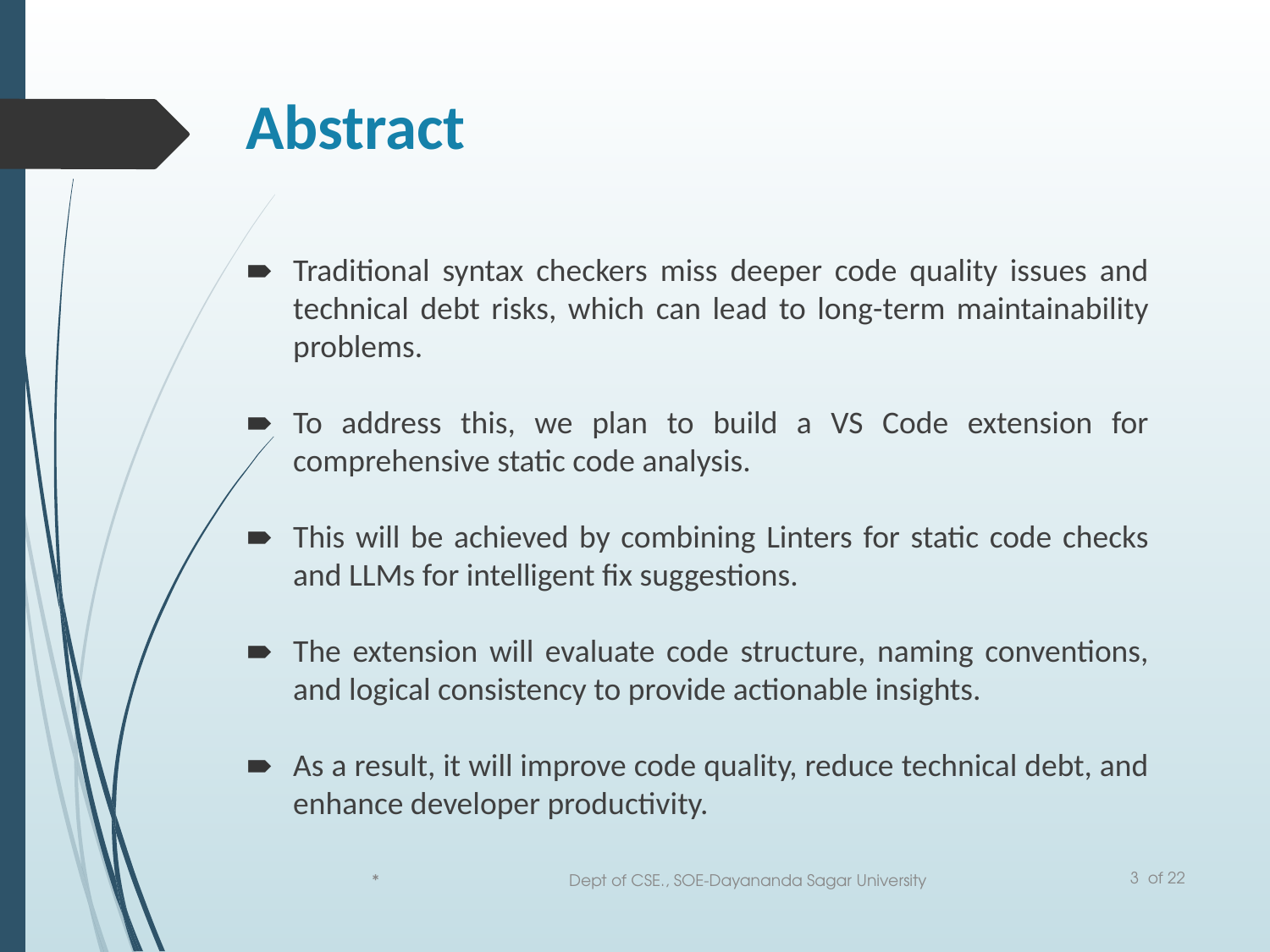

# Abstract
Traditional syntax checkers miss deeper code quality issues and technical debt risks, which can lead to long-term maintainability problems.

To address this, we plan to build a VS Code extension for comprehensive static code analysis.

This will be achieved by combining Linters for static code checks and LLMs for intelligent fix suggestions.

The extension will evaluate code structure, naming conventions, and logical consistency to provide actionable insights.

As a result, it will improve code quality, reduce technical debt, and enhance developer productivity.

3  of 22
*
Dept of CSE., SOE-Dayananda Sagar University